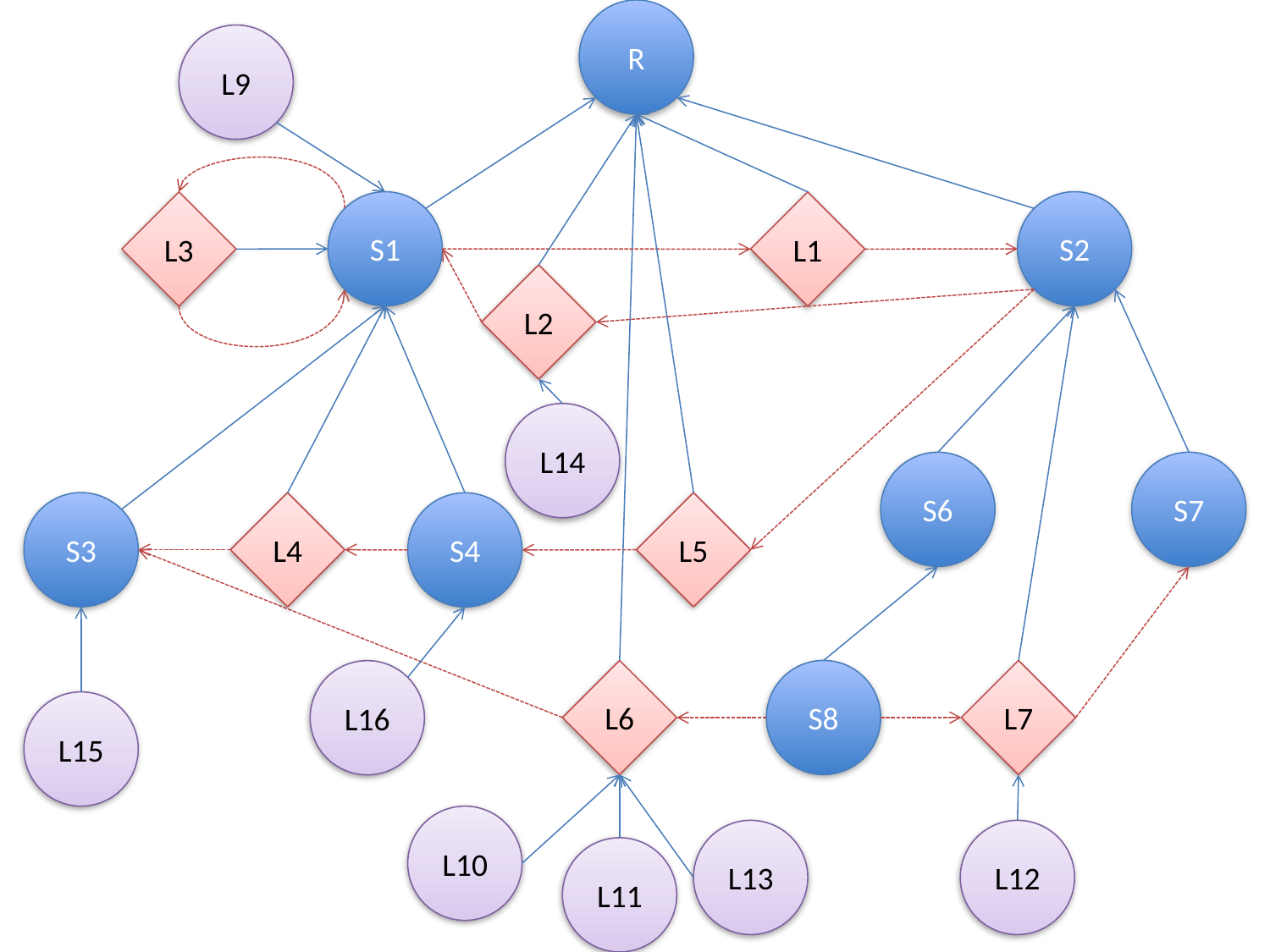

R
L9
S2
S1
L3
L1
L2
L14
S6
S7
S3
L4
L5
S4
L6
S8
L7
L16
L15
L10
L13
L12
L11